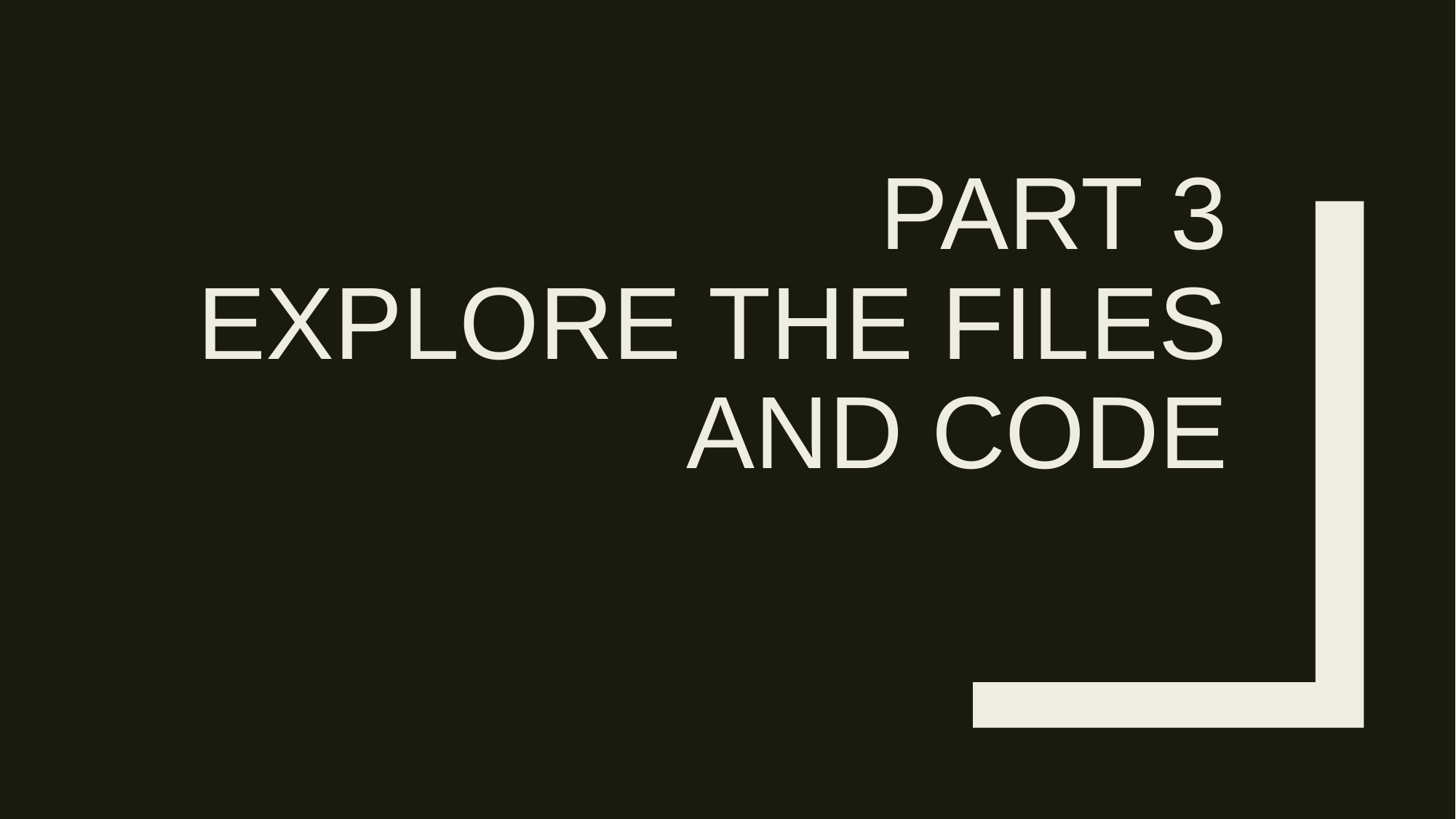

# PART 3 EXPLORE THE FILES AND CODE